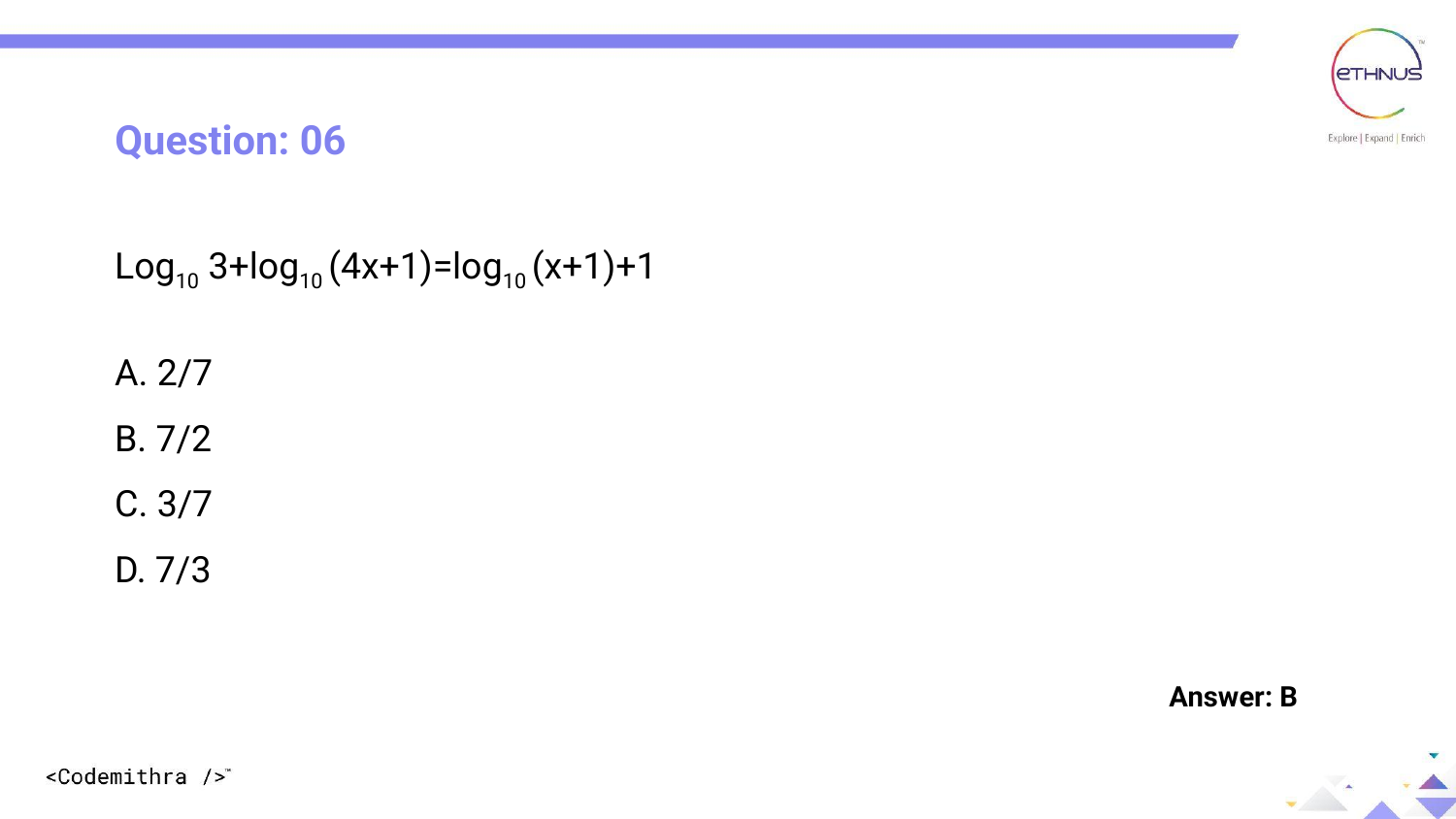

Question: 02
Question: 06
Log10 3+log10 (4x+1)=log10 (x+1)+1

A. 2/7
B. 7/2
C. 3/7
D. 7/3

Answer: B